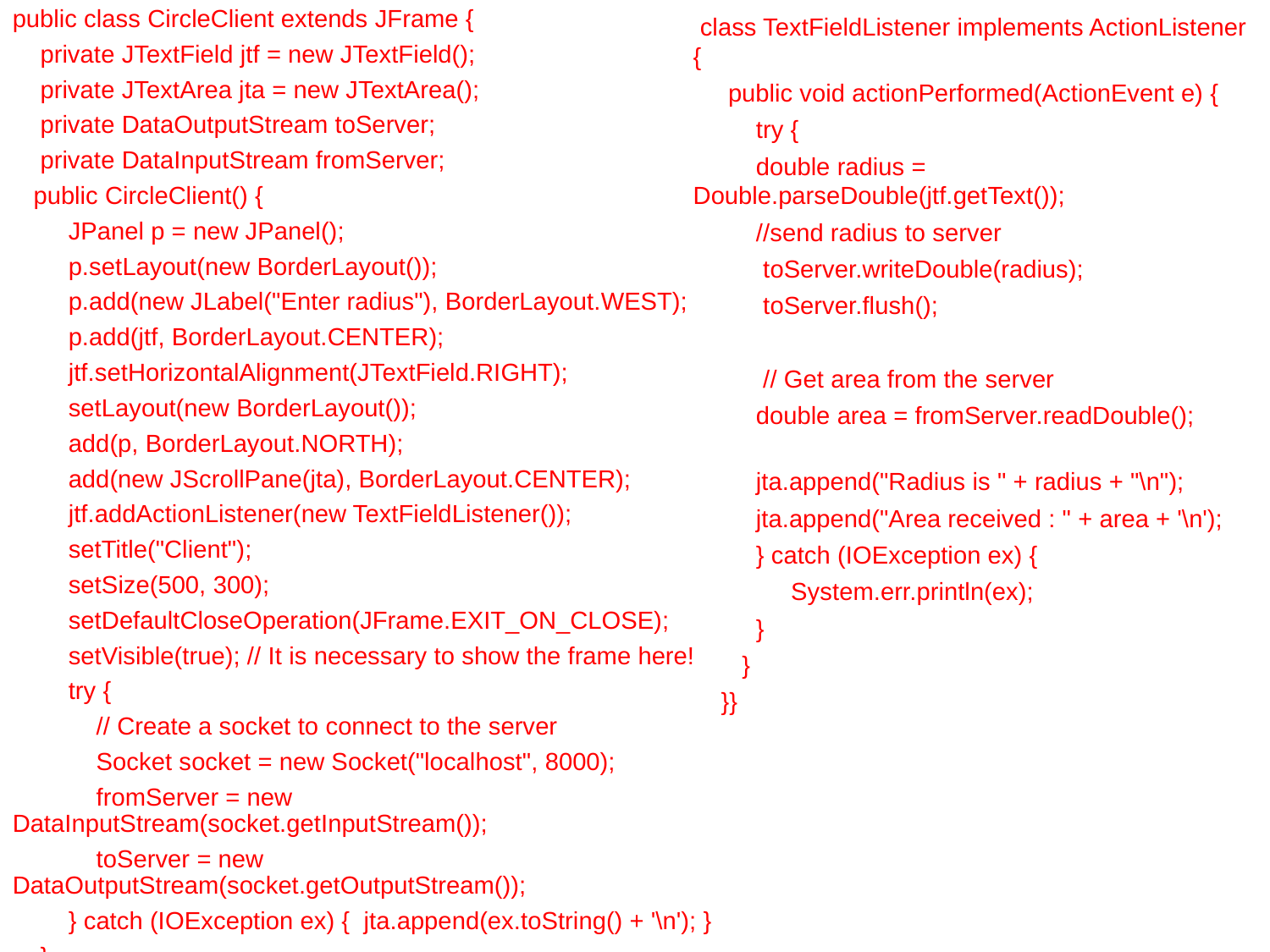

public class CircleClient extends JFrame {
    private JTextField jtf = new JTextField();
    private JTextArea jta = new JTextArea();
    private DataOutputStream toServer;
    private DataInputStream fromServer;
   public CircleClient() {
        JPanel p = new JPanel();
        p.setLayout(new BorderLayout());
        p.add(new JLabel("Enter radius"), BorderLayout.WEST);
        p.add(jtf, BorderLayout.CENTER);
        jtf.setHorizontalAlignment(JTextField.RIGHT);
        setLayout(new BorderLayout());
        add(p, BorderLayout.NORTH);
        add(new JScrollPane(jta), BorderLayout.CENTER);
        jtf.addActionListener(new TextFieldListener());
        setTitle("Client");
        setSize(500, 300);
        setDefaultCloseOperation(JFrame.EXIT_ON_CLOSE);
        setVisible(true); // It is necessary to show the frame here!
        try {
            // Create a socket to connect to the server
            Socket socket = new Socket("localhost", 8000);
            fromServer = new DataInputStream(socket.getInputStream());
            toServer = new DataOutputStream(socket.getOutputStream());
        } catch (IOException ex) {  jta.append(ex.toString() + '\n'); }
    }
 class TextFieldListener implements ActionListener {
     public void actionPerformed(ActionEvent e) {
         try {
         double radius = Double.parseDouble(jtf.getText());
         //send radius to server
          toServer.writeDouble(radius);
          toServer.flush();

          // Get area from the server
         double area = fromServer.readDouble();
         jta.append("Radius is " + radius + "\n");
         jta.append("Area received : " + area + '\n');
         } catch (IOException ex) {
              System.err.println(ex);
         }
       }
    }}